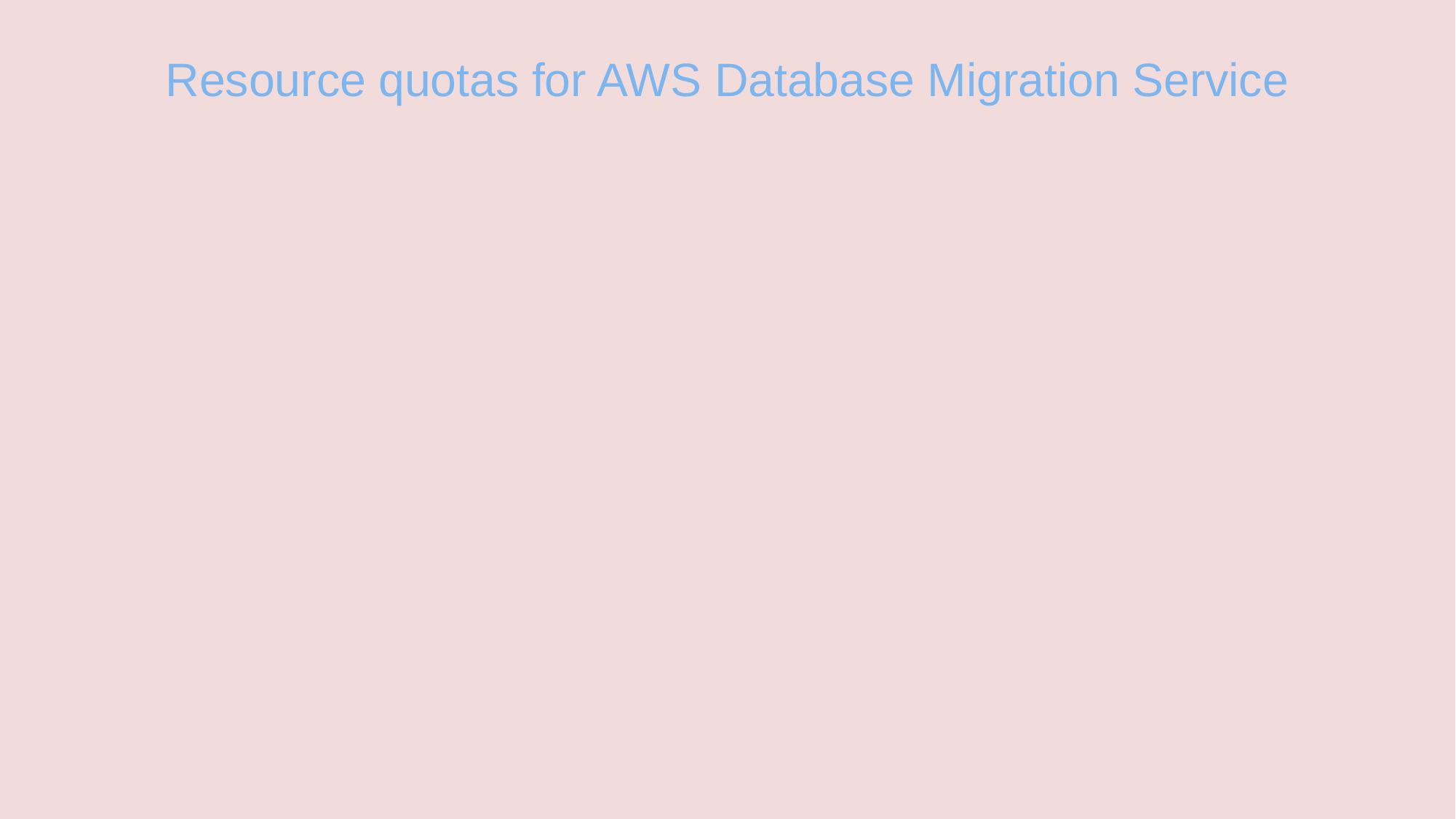

# Resource quotas for AWS Database Migration Service